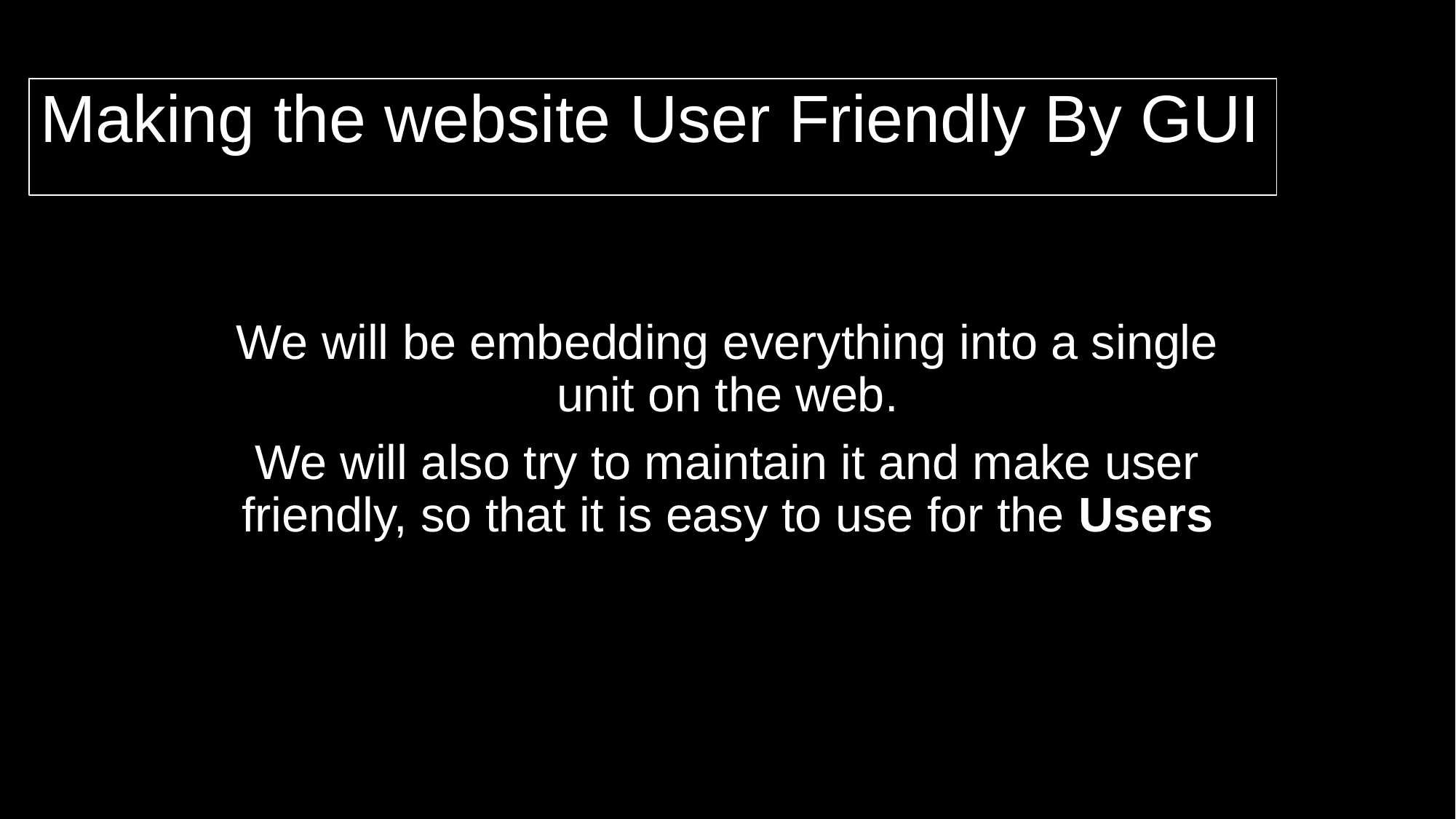

# Making the website User Friendly By GUI
We will be embedding everything into a single unit on the web.
We will also try to maintain it and make user friendly, so that it is easy to use for the Users